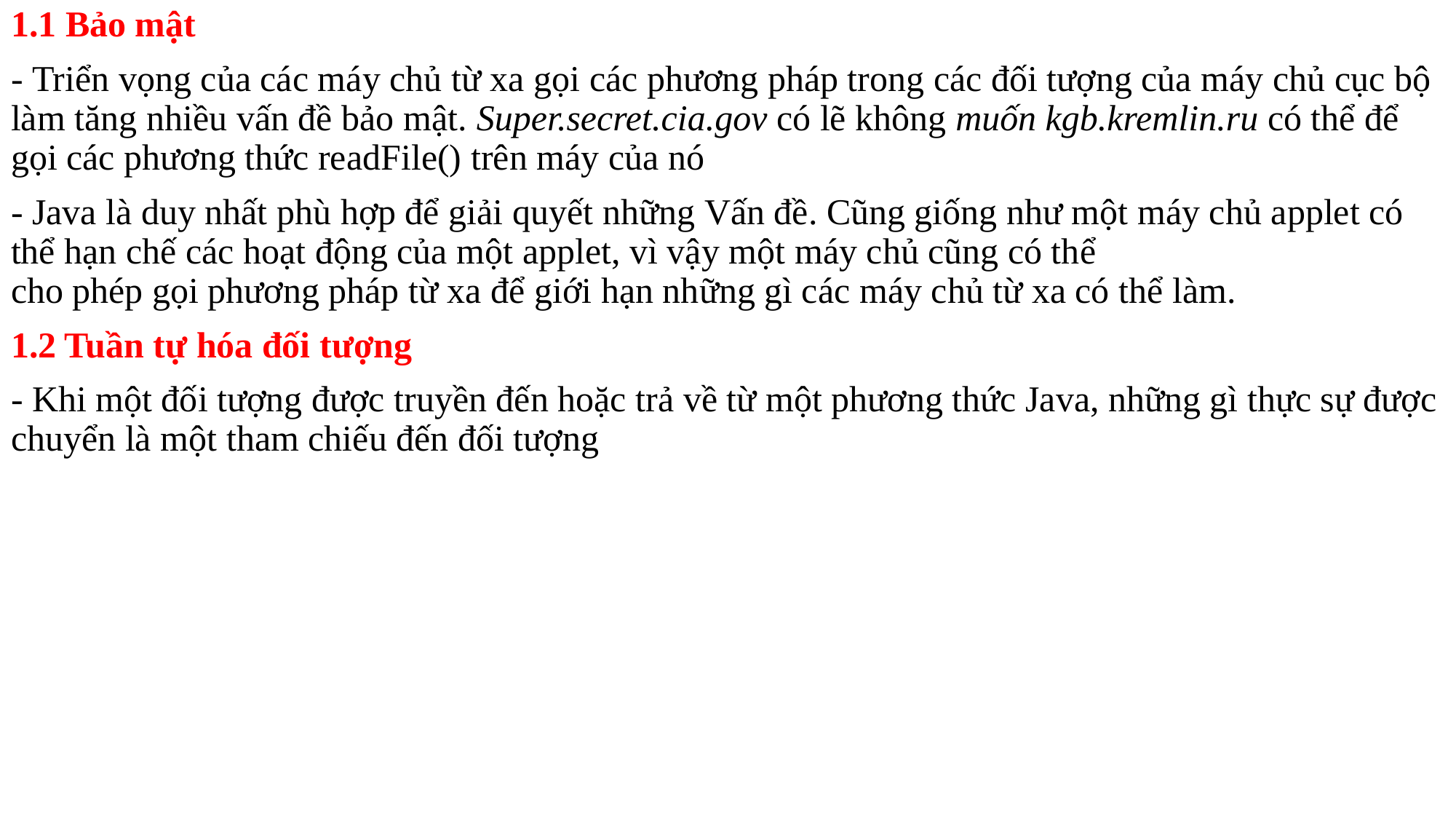

1.1 Bảo mật
- Triển vọng của các máy chủ từ xa gọi các phương pháp trong các đối tượng của máy chủ cục bộ làm tăng nhiều vấn đề bảo mật. Super.secret.cia.gov có lẽ không muốn kgb.kremlin.ru có thể để gọi các phương thức readFile() trên máy của nó
- Java là duy nhất phù hợp để giải quyết những Vấn đề. Cũng giống như một máy chủ applet có thể hạn chế các hoạt động của một applet, vì vậy một máy chủ cũng có thể
cho phép gọi phương pháp từ xa để giới hạn những gì các máy chủ từ xa có thể làm.
1.2 Tuần tự hóa đối tượng
- Khi một đối tượng được truyền đến hoặc trả về từ một phương thức Java, những gì thực sự được chuyển là một tham chiếu đến đối tượng
#